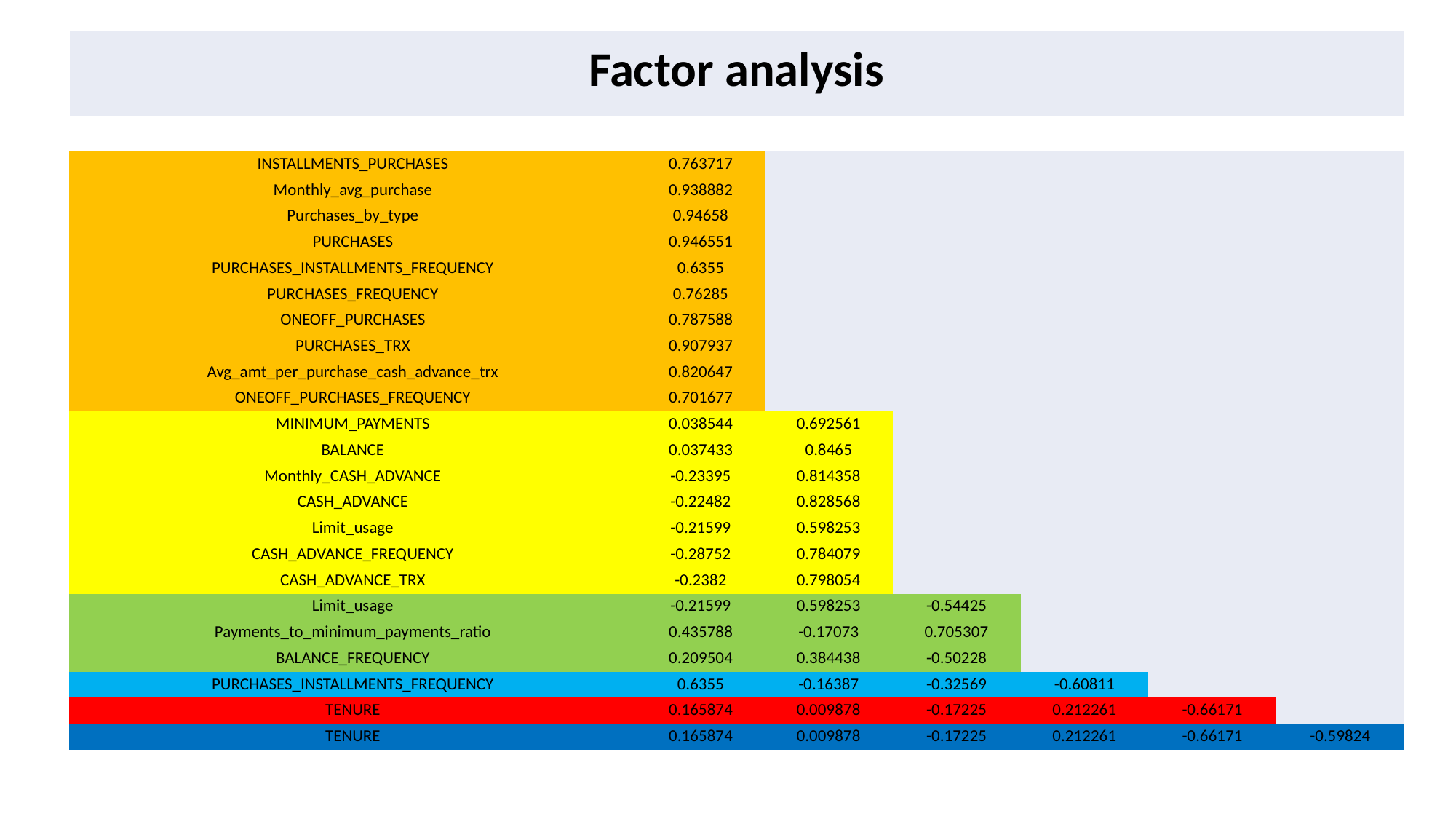

| Factor analysis |
| --- |
| INSTALLMENTS\_PURCHASES | 0.763717 |  |  |  |  |  |
| --- | --- | --- | --- | --- | --- | --- |
| Monthly\_avg\_purchase | 0.938882 |  |  |  |  |  |
| Purchases\_by\_type | 0.94658 |  |  |  |  |  |
| PURCHASES | 0.946551 |  |  |  |  |  |
| PURCHASES\_INSTALLMENTS\_FREQUENCY | 0.6355 |  |  |  |  |  |
| PURCHASES\_FREQUENCY | 0.76285 |  |  |  |  |  |
| ONEOFF\_PURCHASES | 0.787588 |  |  |  |  |  |
| PURCHASES\_TRX | 0.907937 |  |  |  |  |  |
| Avg\_amt\_per\_purchase\_cash\_advance\_trx | 0.820647 |  |  |  |  |  |
| ONEOFF\_PURCHASES\_FREQUENCY | 0.701677 |  |  |  |  |  |
| MINIMUM\_PAYMENTS | 0.038544 | 0.692561 |  |  |  |  |
| BALANCE | 0.037433 | 0.8465 |  |  |  |  |
| Monthly\_CASH\_ADVANCE | -0.23395 | 0.814358 |  |  |  |  |
| CASH\_ADVANCE | -0.22482 | 0.828568 |  |  |  |  |
| Limit\_usage | -0.21599 | 0.598253 |  |  |  |  |
| CASH\_ADVANCE\_FREQUENCY | -0.28752 | 0.784079 |  |  |  |  |
| CASH\_ADVANCE\_TRX | -0.2382 | 0.798054 |  |  |  |  |
| Limit\_usage | -0.21599 | 0.598253 | -0.54425 |  |  |  |
| Payments\_to\_minimum\_payments\_ratio | 0.435788 | -0.17073 | 0.705307 |  |  |  |
| BALANCE\_FREQUENCY | 0.209504 | 0.384438 | -0.50228 |  |  |  |
| PURCHASES\_INSTALLMENTS\_FREQUENCY | 0.6355 | -0.16387 | -0.32569 | -0.60811 |  |  |
| TENURE | 0.165874 | 0.009878 | -0.17225 | 0.212261 | -0.66171 |  |
| TENURE | 0.165874 | 0.009878 | -0.17225 | 0.212261 | -0.66171 | -0.59824 |